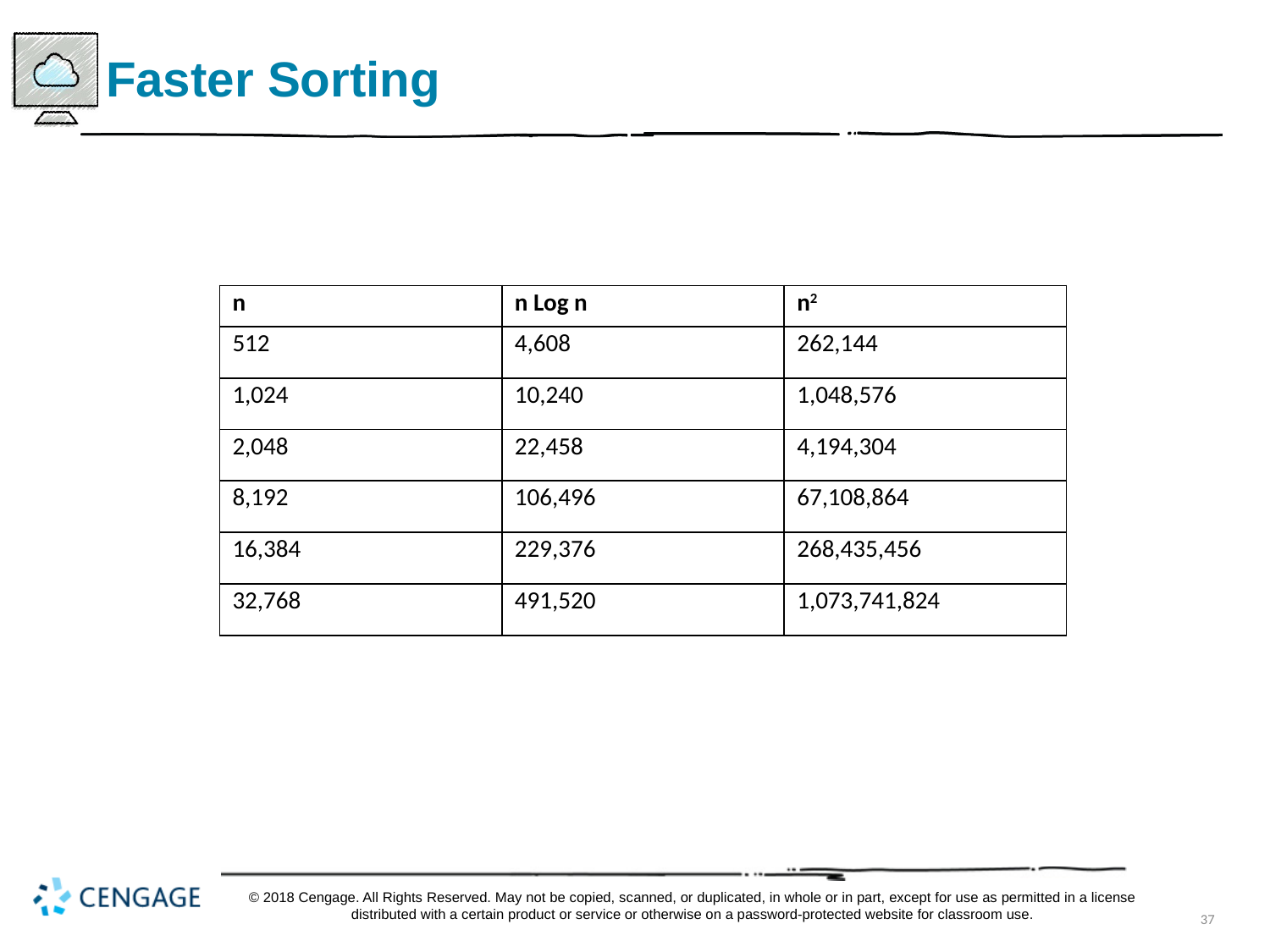

# Faster Sorting
| n | n Log n | n2 |
| --- | --- | --- |
| 512 | 4,608 | 262,144 |
| 1,024 | 10,240 | 1,048,576 |
| 2,048 | 22,458 | 4,194,304 |
| 8,192 | 106,496 | 67,108,864 |
| 16,384 | 229,376 | 268,435,456 |
| 32,768 | 491,520 | 1,073,741,824 |
© 2018 Cengage. All Rights Reserved. May not be copied, scanned, or duplicated, in whole or in part, except for use as permitted in a license distributed with a certain product or service or otherwise on a password-protected website for classroom use.